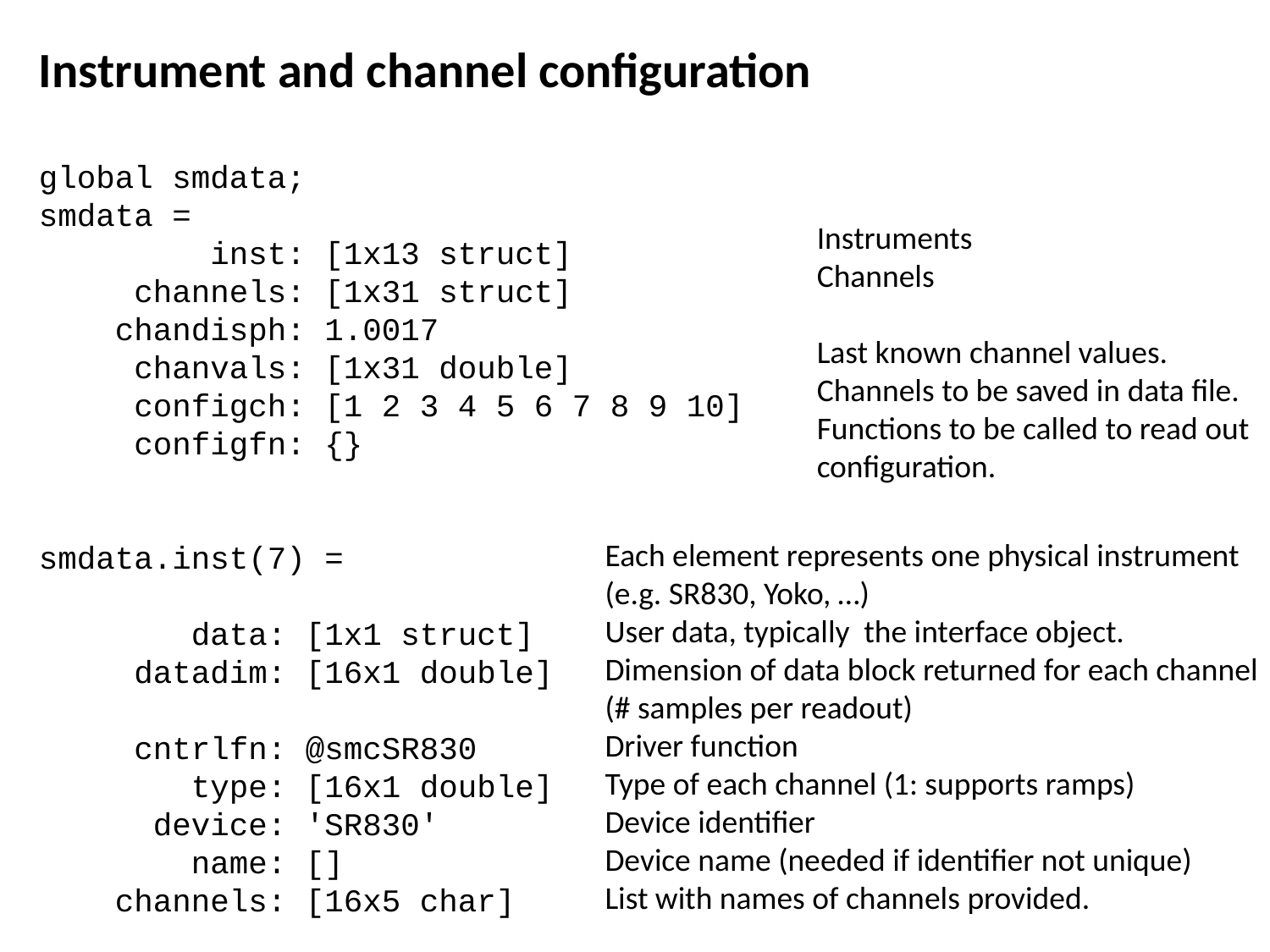

Instrument and channel configuration

global smdata;
smdata =
         inst: [1x13 struct]
     channels: [1x31 struct]
    chandisph: 1.0017
     chanvals: [1x31 double]
     configch: [1 2 3 4 5 6 7 8 9 10]
     configfn: {}

smdata.inst(7) =

        data: [1x1 struct]
     datadim: [16x1 double]

     cntrlfn: @smcSR830
        type: [16x1 double]
      device: 'SR830'
        name: []
    channels: [16x5 char]
Instruments
Channels

Last known channel values.
Channels to be saved in data file.
Functions to be called to read out configuration.
Each element represents one physical instrument (e.g. SR830, Yoko, …)
User data, typically  the interface object.
Dimension of data block returned for each channel (# samples per readout)
Driver function
Type of each channel (1: supports ramps)
Device identifier
Device name (needed if identifier not unique)
List with names of channels provided.